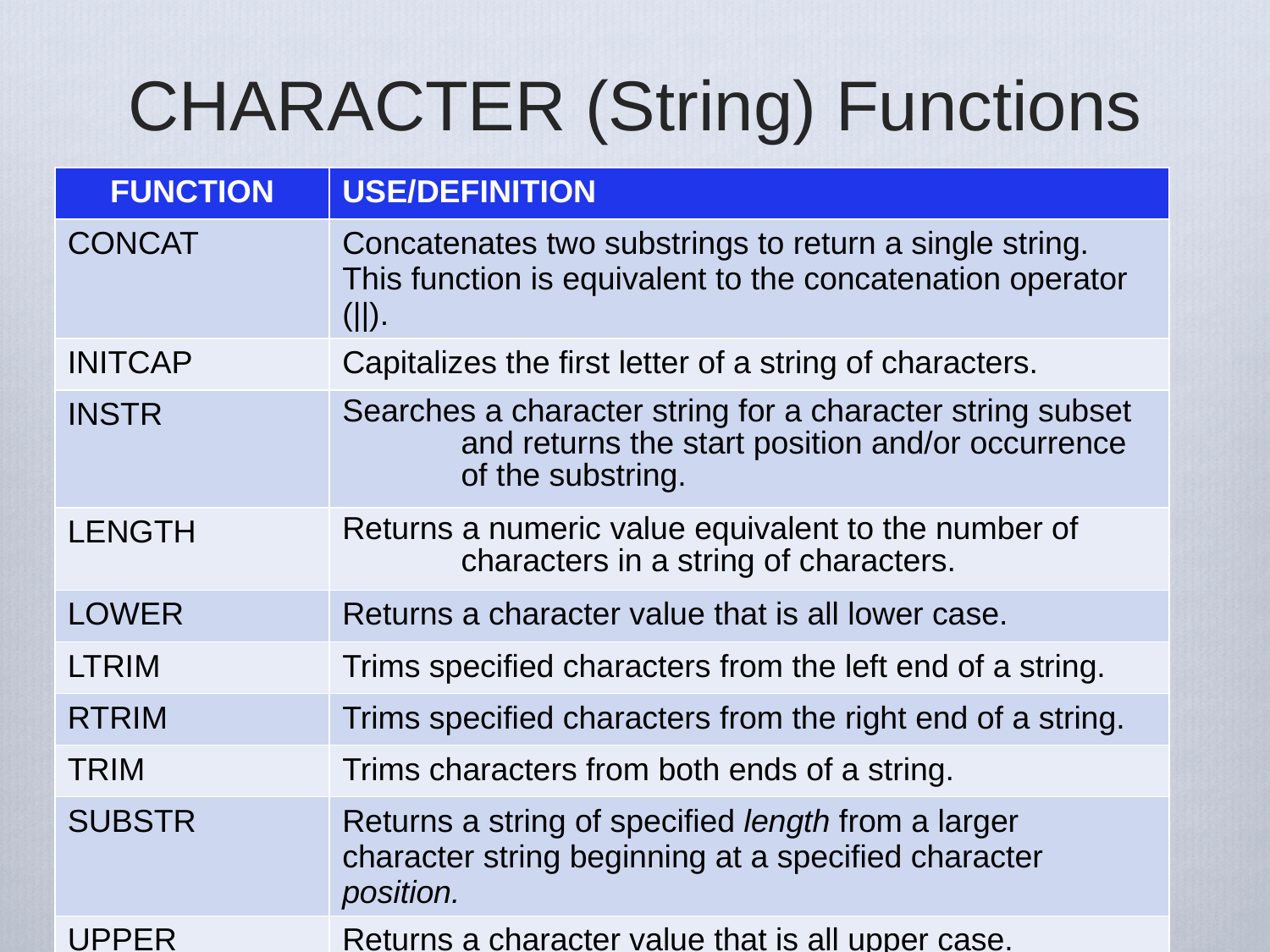

# CHARACTER (String) Functions
| FUNCTION | USE/DEFINITION |
| --- | --- |
| CONCAT | Concatenates two substrings to return a single string. This function is equivalent to the concatenation operator (||). |
| INITCAP | Capitalizes the first letter of a string of characters. |
| INSTR | Searches a character string for a character string subset and returns the start position and/or occurrence of the substring. |
| LENGTH | Returns a numeric value equivalent to the number of characters in a string of characters. |
| LOWER | Returns a character value that is all lower case. |
| LTRIM | Trims specified characters from the left end of a string. |
| RTRIM | Trims specified characters from the right end of a string. |
| TRIM | Trims characters from both ends of a string. |
| SUBSTR | Returns a string of specified length from a larger character string beginning at a specified character position. |
| UPPER | Returns a character value that is all upper case. |